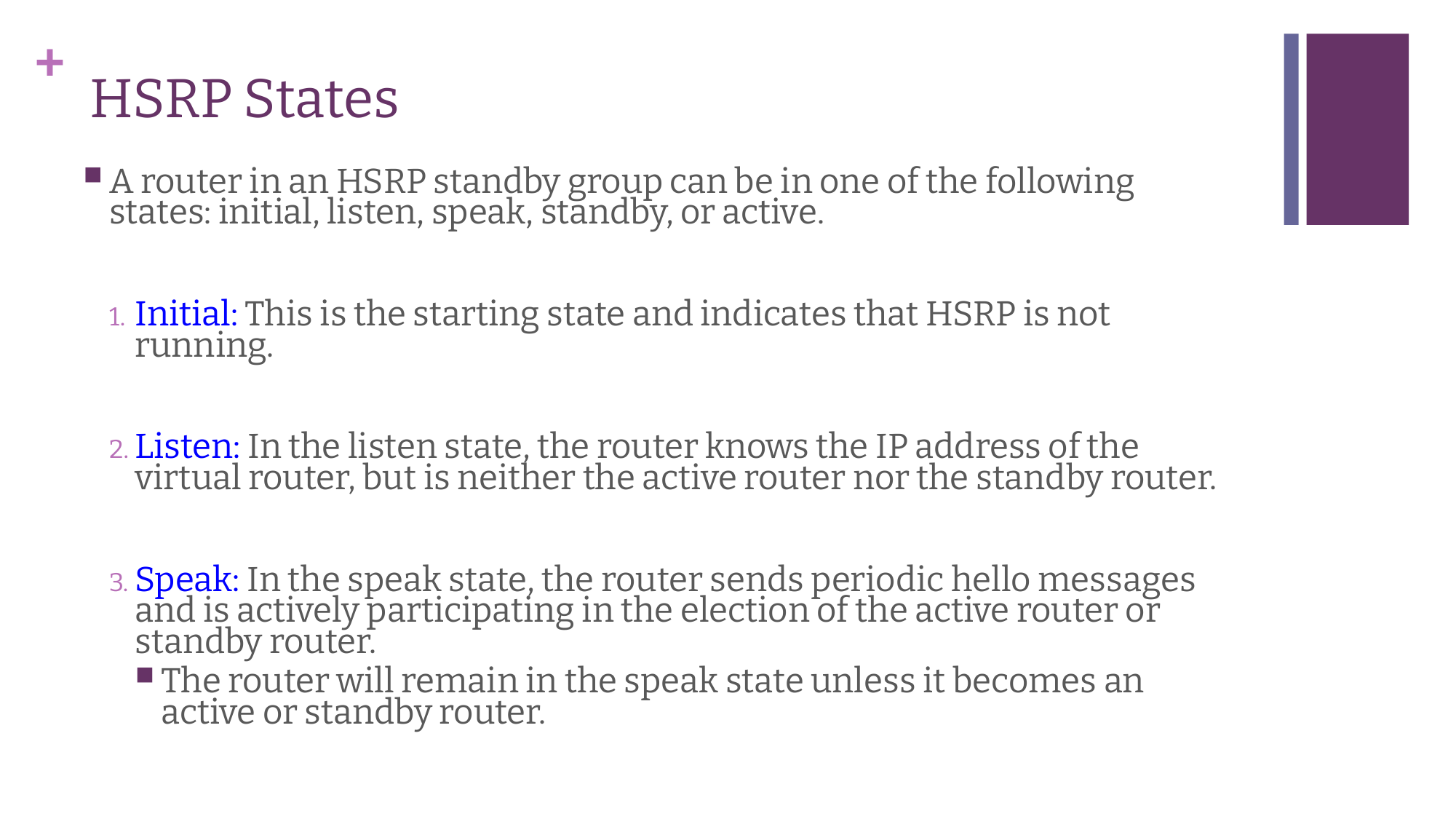

# HSRP States
A router in an HSRP standby group can be in one of the following states: initial, listen, speak, standby, or active.

Initial: This is the starting state and indicates that HSRP is not running.

Listen: In the listen state, the router knows the IP address of the virtual router, but is neither the active router nor the standby router.

Speak: In the speak state, the router sends periodic hello messages and is actively participating in the election of the active router or standby router.
The router will remain in the speak state unless it becomes an active or standby router.